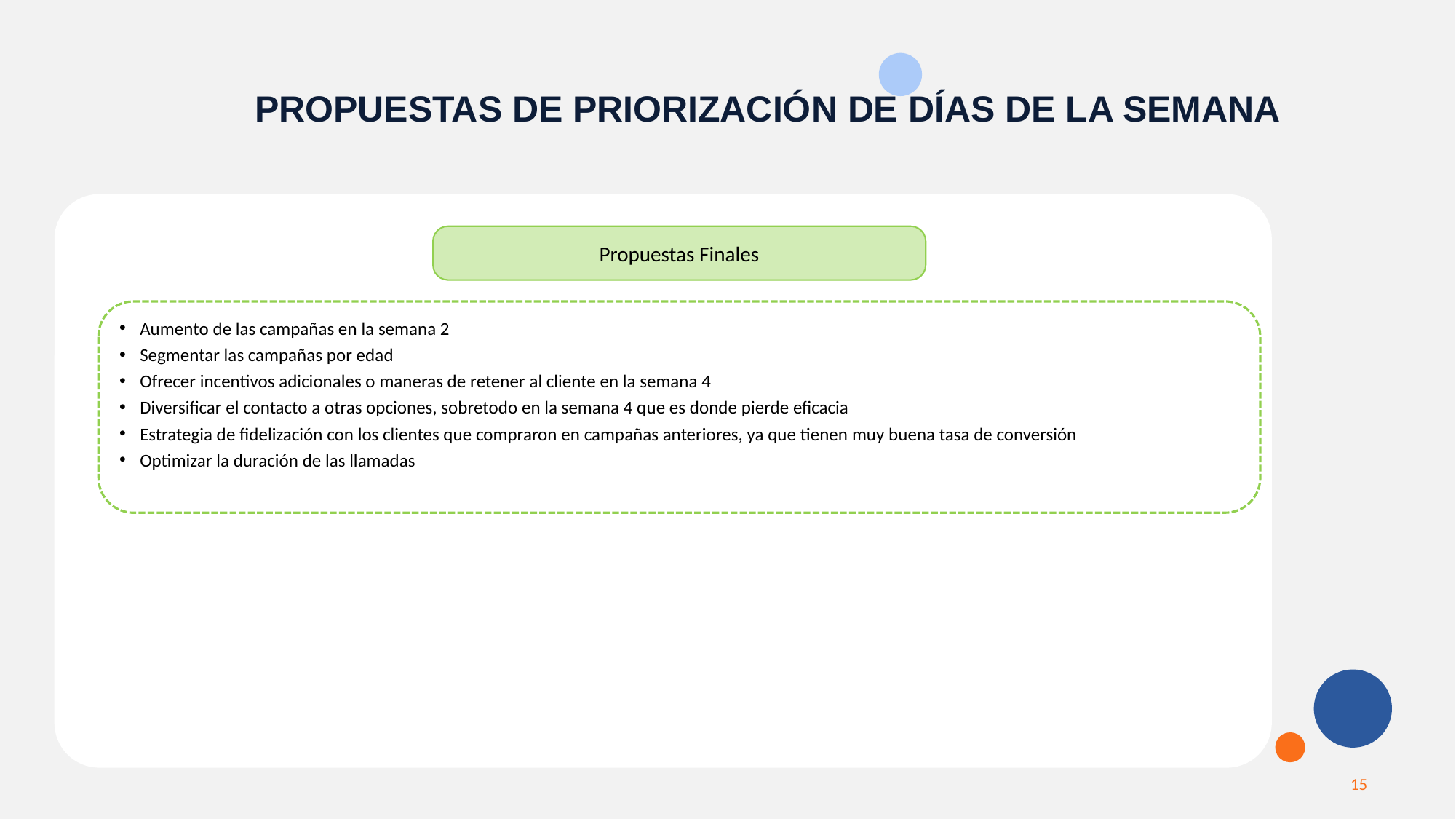

PROPUESTAS DE PRIORIZACIÓN DE DÍAS DE LA SEMANA

Propuestas Finales
Aumento de las campañas en la semana 2
Segmentar las campañas por edad
Ofrecer incentivos adicionales o maneras de retener al cliente en la semana 4
Diversificar el contacto a otras opciones, sobretodo en la semana 4 que es donde pierde eficacia
Estrategia de fidelización con los clientes que compraron en campañas anteriores, ya que tienen muy buena tasa de conversión
Optimizar la duración de las llamadas